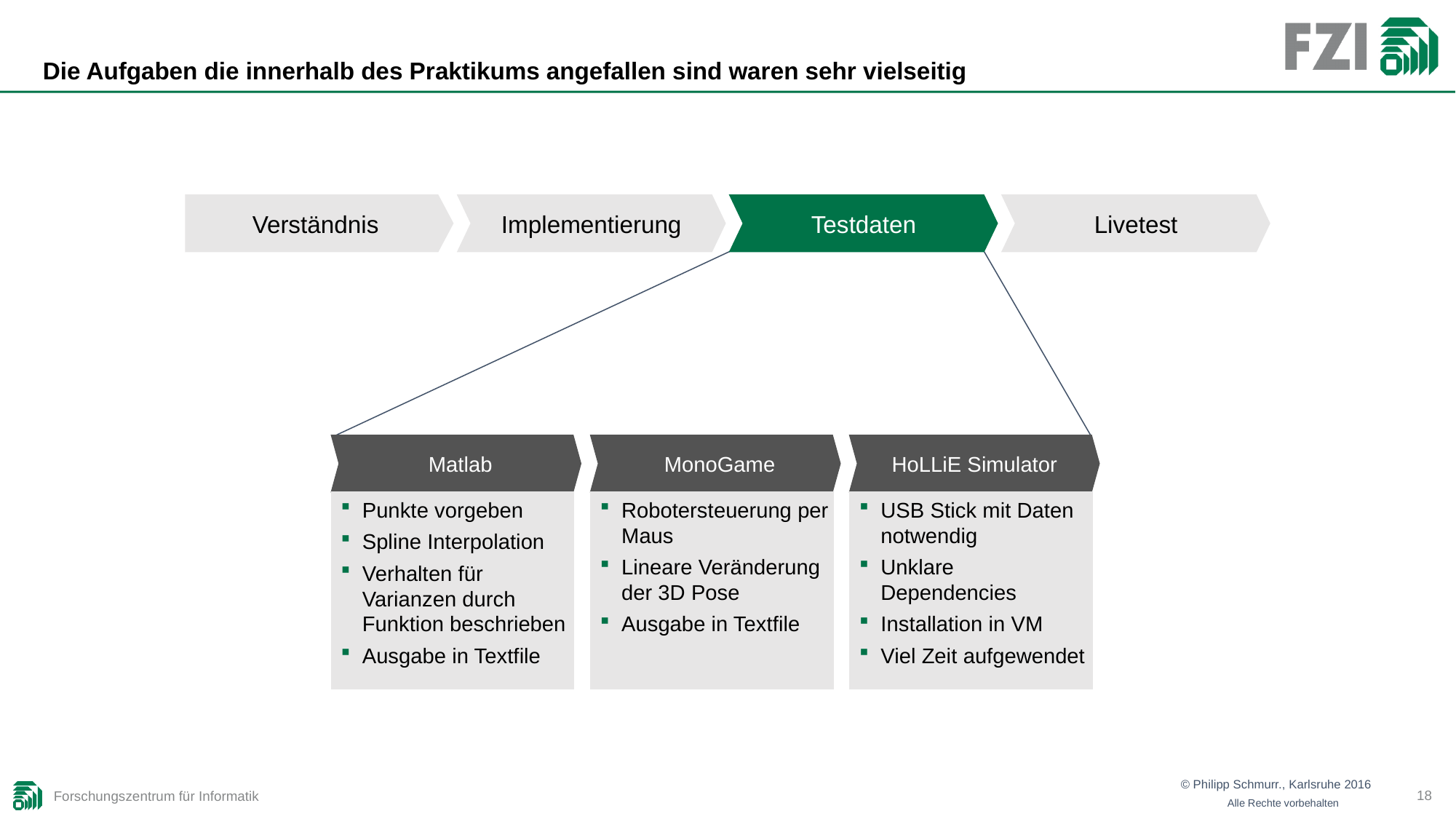

# Die Aufgaben die innerhalb des Praktikums angefallen sind waren sehr vielseitig
Verständnis
Implementierung
Testdaten
Livetest

Matlab
MonoGame
HoLLiE Simulator
Punkte vorgeben
Spline Interpolation
Verhalten für Varianzen durch Funktion beschrieben
Ausgabe in Textfile
Robotersteuerung per Maus
Lineare Veränderung der 3D Pose
Ausgabe in Textfile
USB Stick mit Daten notwendig
Unklare Dependencies
Installation in VM
Viel Zeit aufgewendet
18